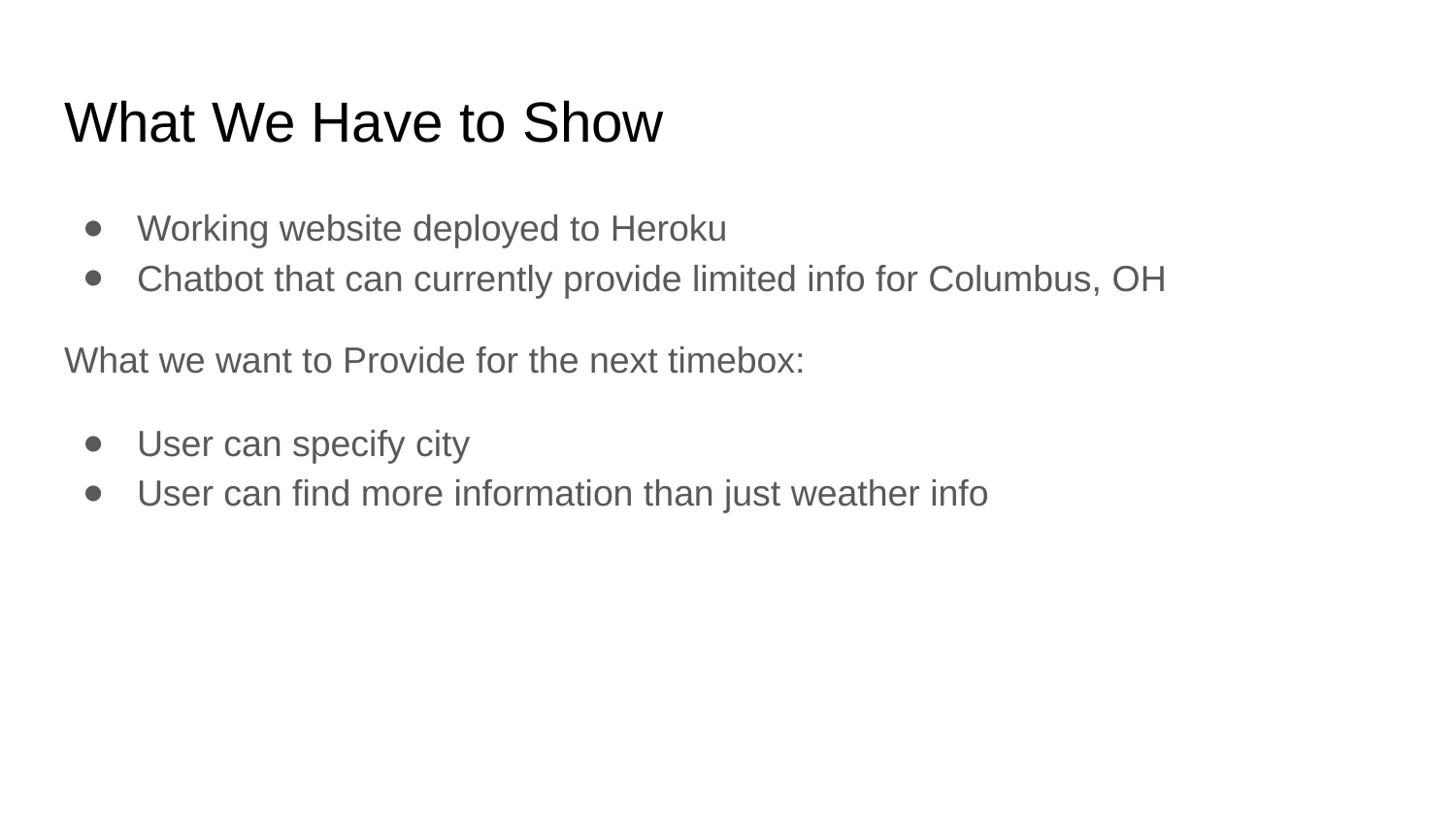

# What We Have to Show
Working website deployed to Heroku
Chatbot that can currently provide limited info for Columbus, OH
What we want to Provide for the next timebox:
User can specify city
User can find more information than just weather info